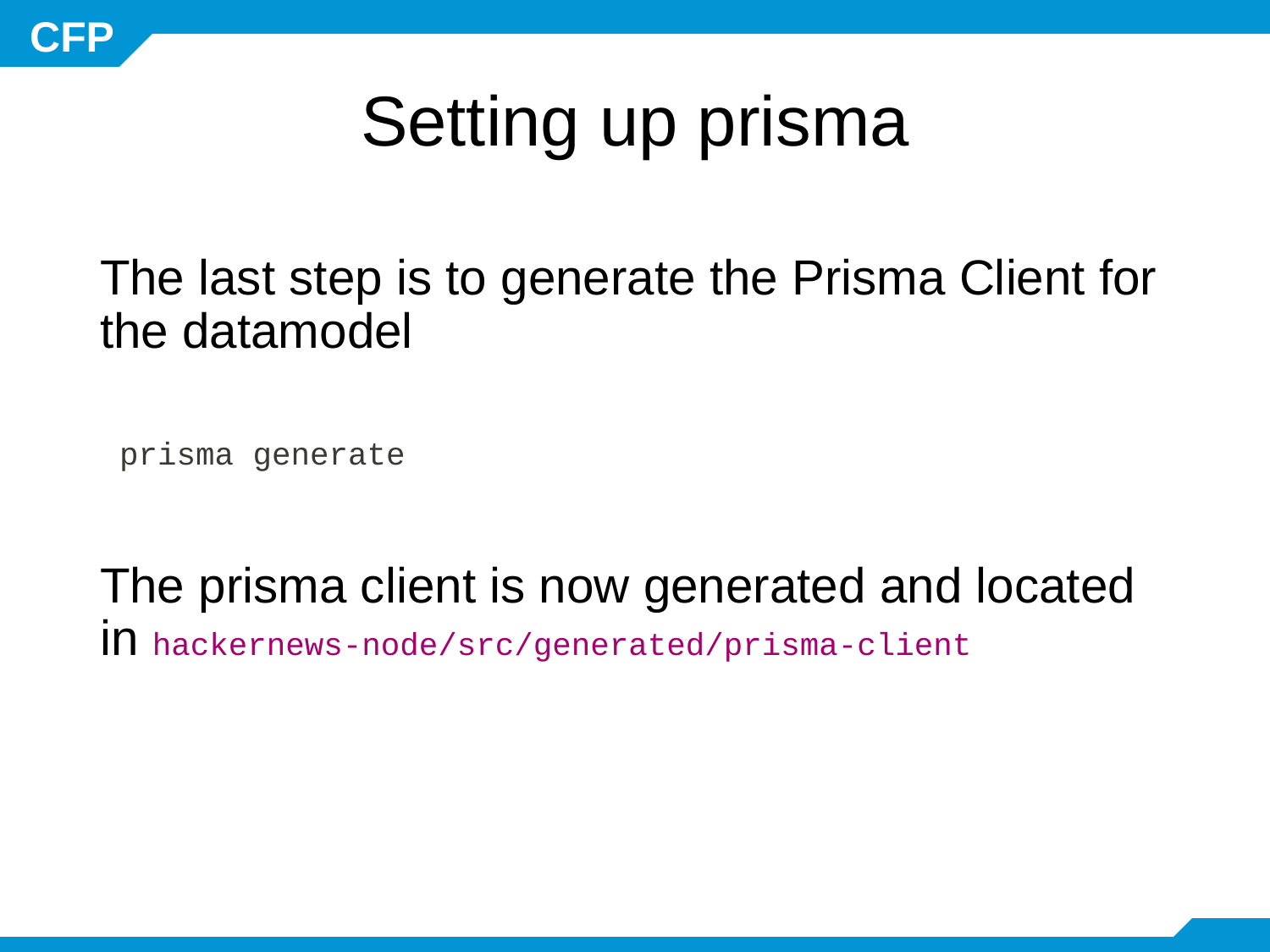

# Setting up prisma
The last step is to generate the Prisma Client for the datamodel

prisma generate

The prisma client is now generated and located in hackernews-node/src/generated/prisma-client